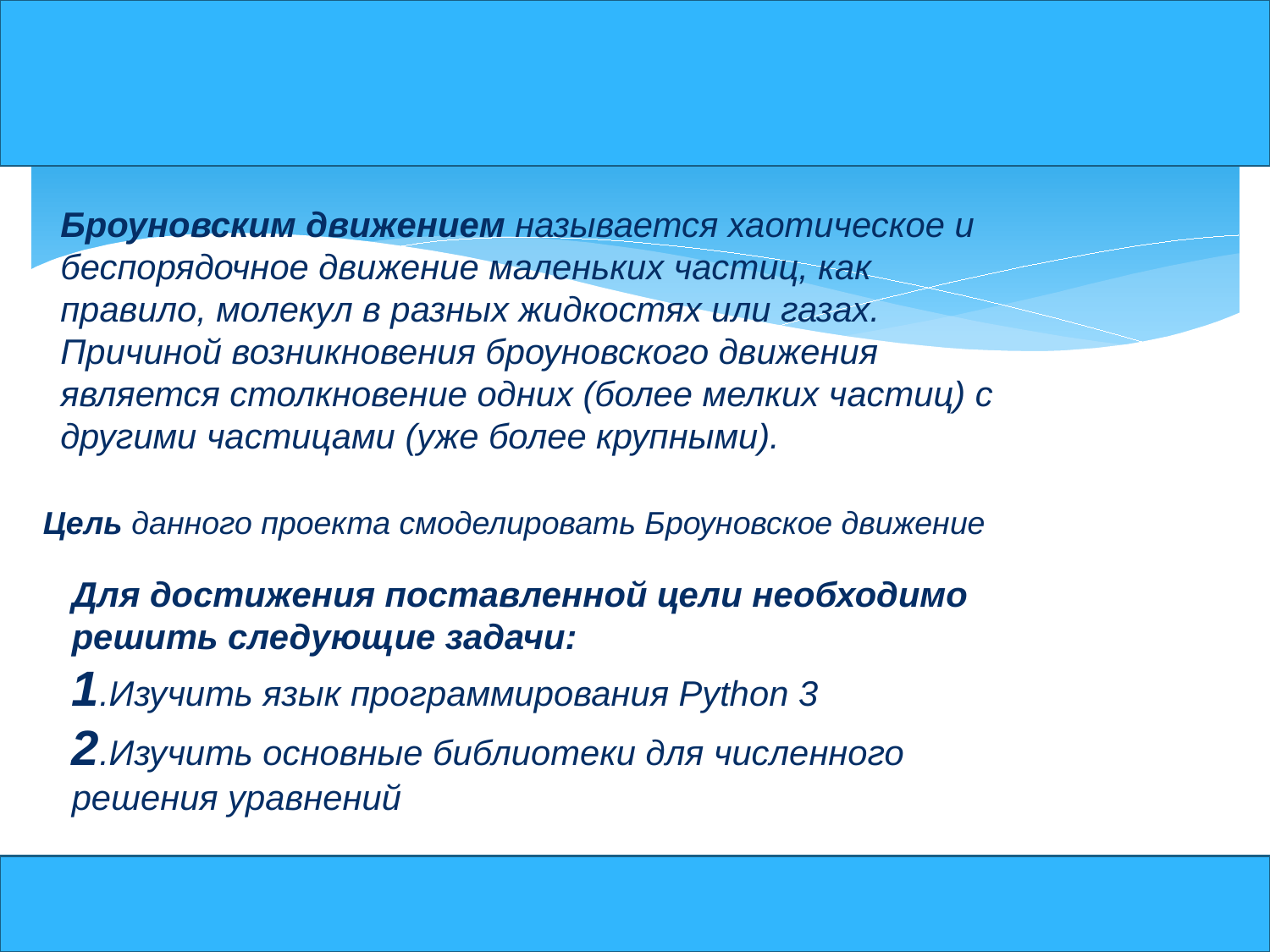

Броуновским движением называется хаотическое и беспорядочное движение маленьких частиц, как правило, молекул в разных жидкостях или газах. Причиной возникновения броуновского движения является столкновение одних (более мелких частиц) с другими частицами (уже более крупными).
Цель данного проекта смоделировать Броуновское движение
Для достижения поставленной цели необходимо решить следующие задачи:
1.Изучить язык программирования Python 3
2.Изучить основные библиотеки для численного решения уравнений